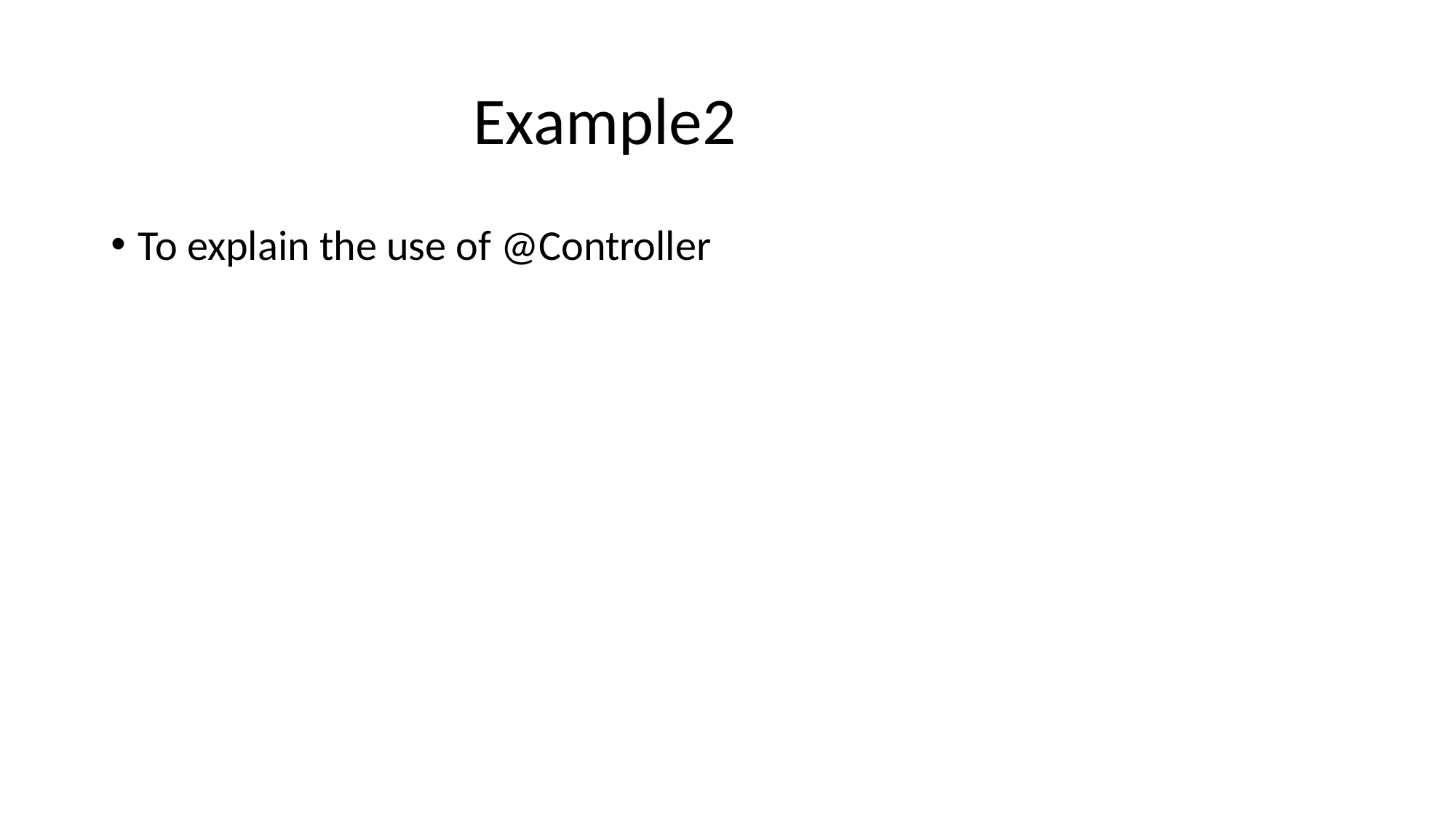

# Example2
To explain the use of @Controller